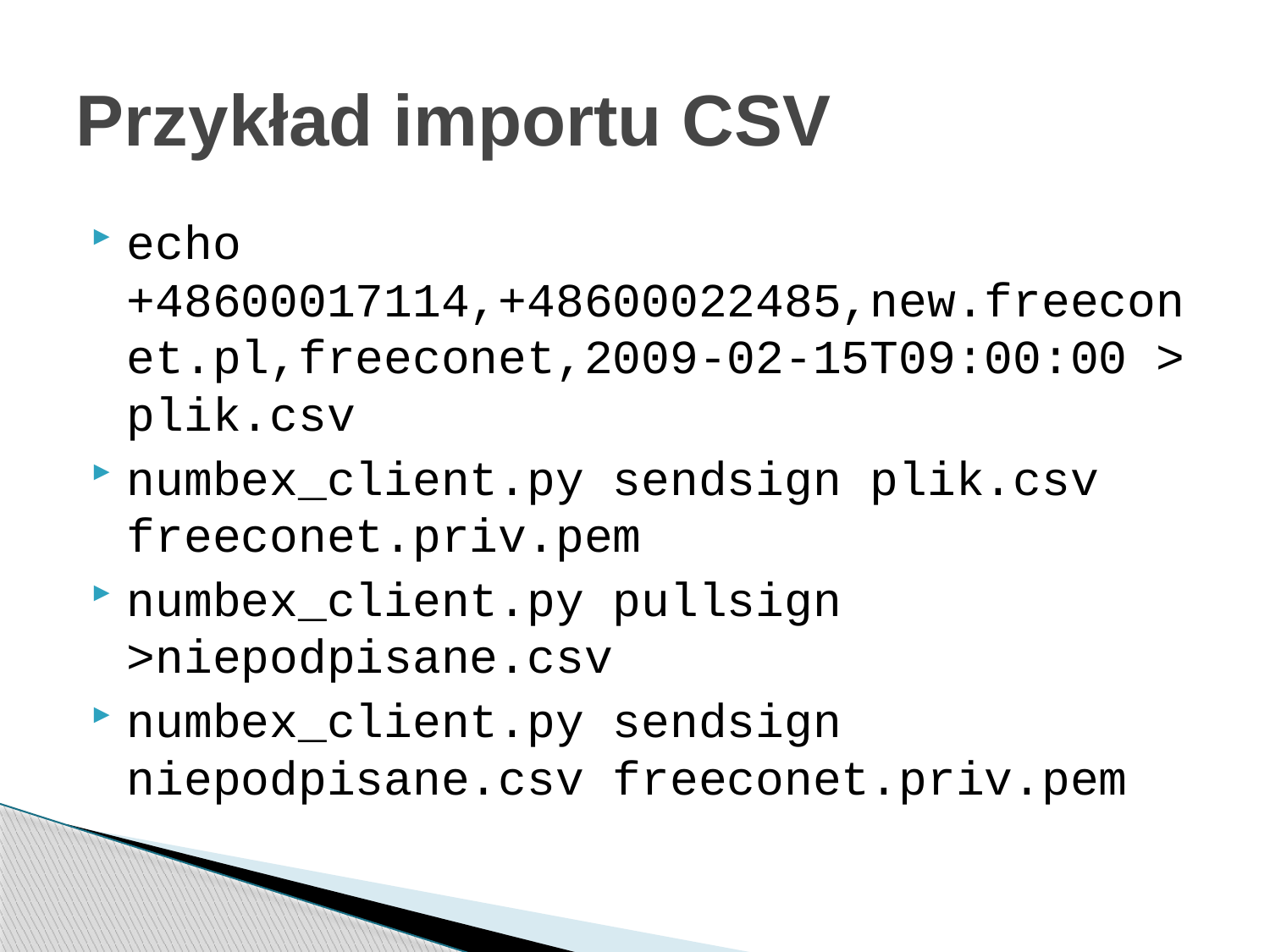

# Przykład importu CSV
echo +48600017114,+48600022485,new.freeconet.pl,freeconet,2009-02-15T09:00:00 > plik.csv
numbex_client.py sendsign plik.csv freeconet.priv.pem
numbex_client.py pullsign >niepodpisane.csv
numbex_client.py sendsign niepodpisane.csv freeconet.priv.pem